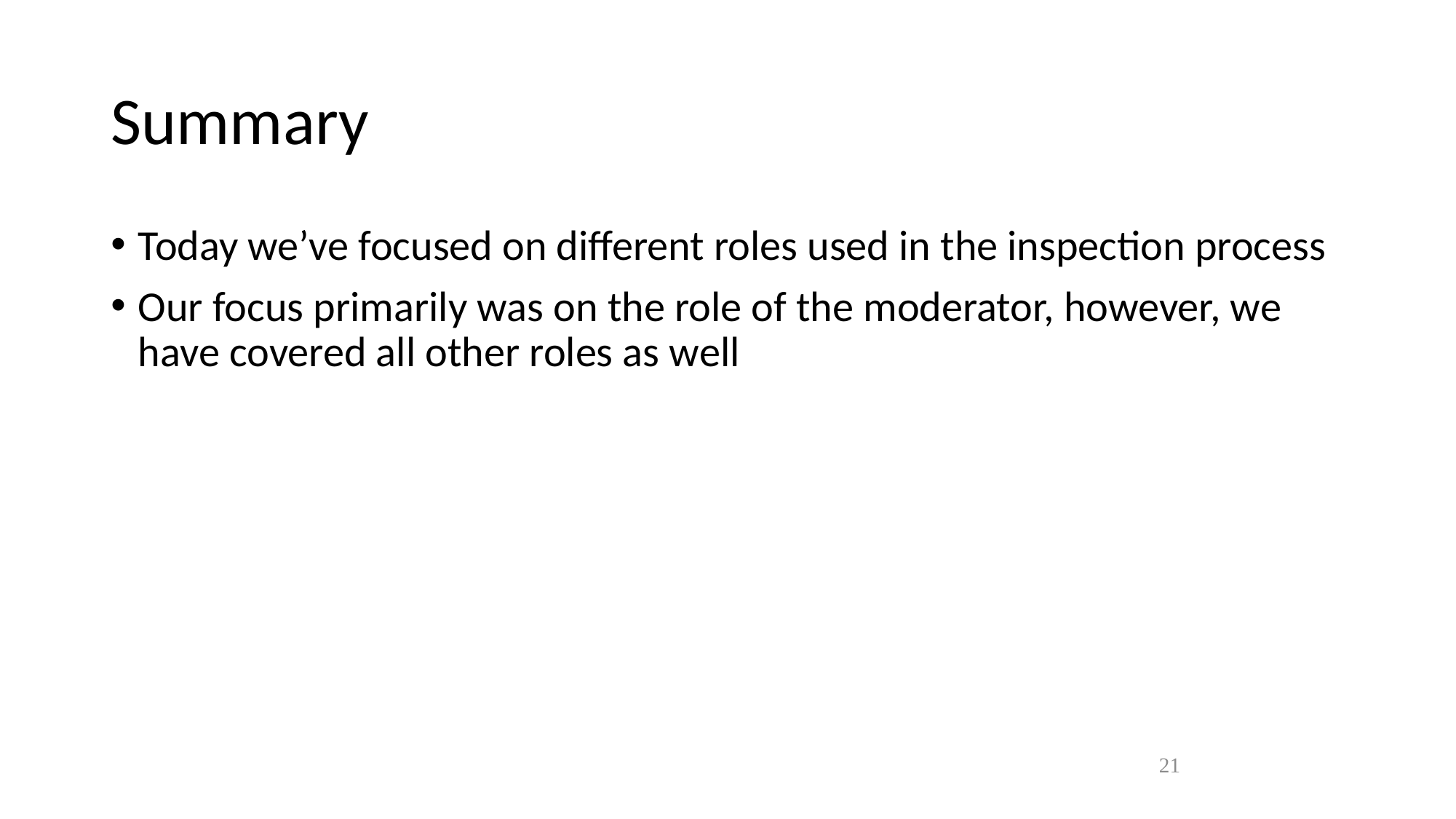

Summary
Today we’ve focused on different roles used in the inspection process
Our focus primarily was on the role of the moderator, however, we have covered all other roles as well
21